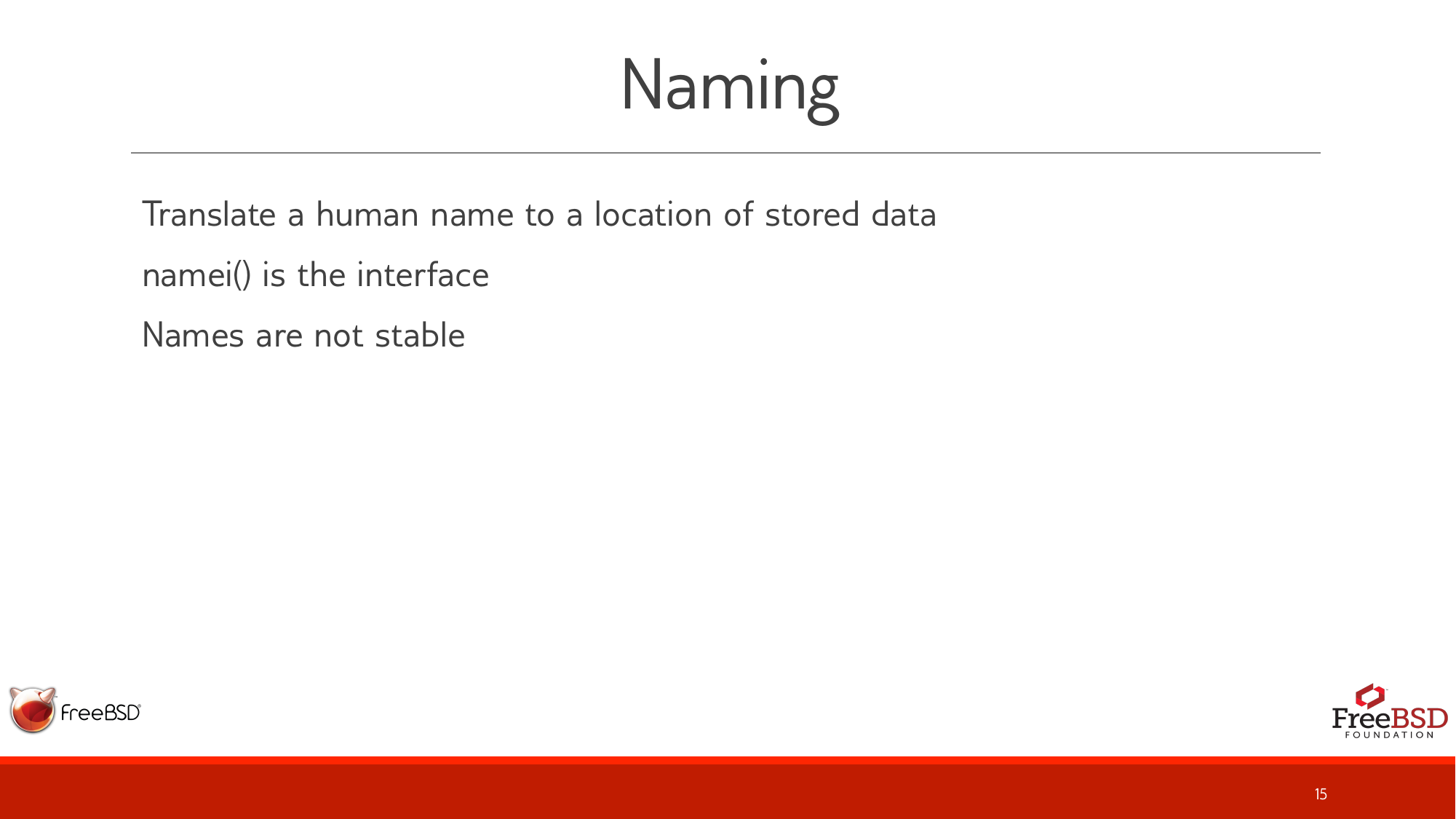

# Naming
Translate a human name to a location of stored data
namei() is the interface
Names are not stable
15